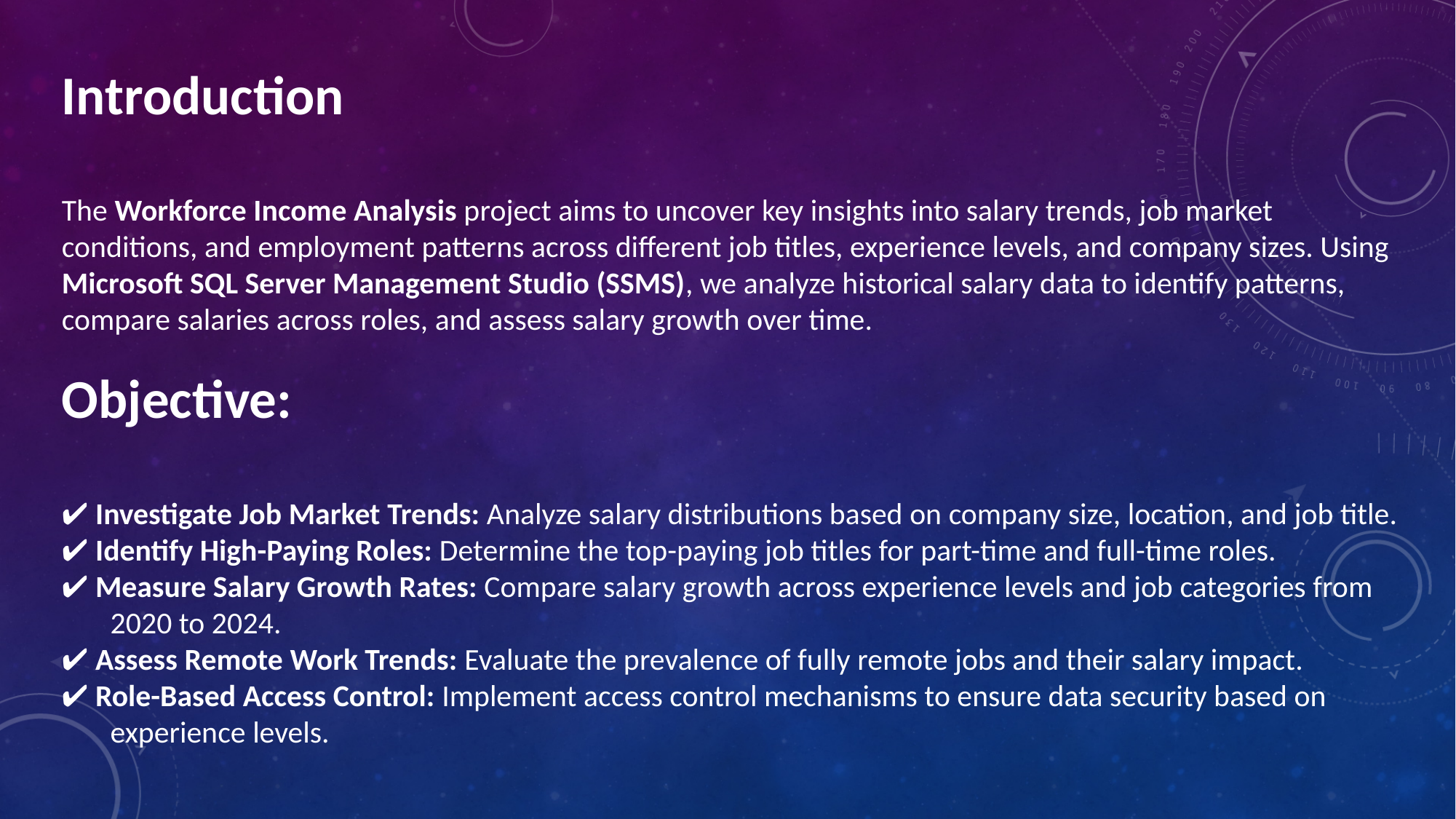

Introduction

The Workforce Income Analysis project aims to uncover key insights into salary trends, job market conditions, and employment patterns across different job titles, experience levels, and company sizes. Using Microsoft SQL Server Management Studio (SSMS), we analyze historical salary data to identify patterns, compare salaries across roles, and assess salary growth over time.
Objective:

✔ Investigate Job Market Trends: Analyze salary distributions based on company size, location, and job title.
✔ Identify High-Paying Roles: Determine the top-paying job titles for part-time and full-time roles.
✔ Measure Salary Growth Rates: Compare salary growth across experience levels and job categories from
       2020 to 2024.
✔ Assess Remote Work Trends: Evaluate the prevalence of fully remote jobs and their salary impact.
✔ Role-Based Access Control: Implement access control mechanisms to ensure data security based on
       experience levels.